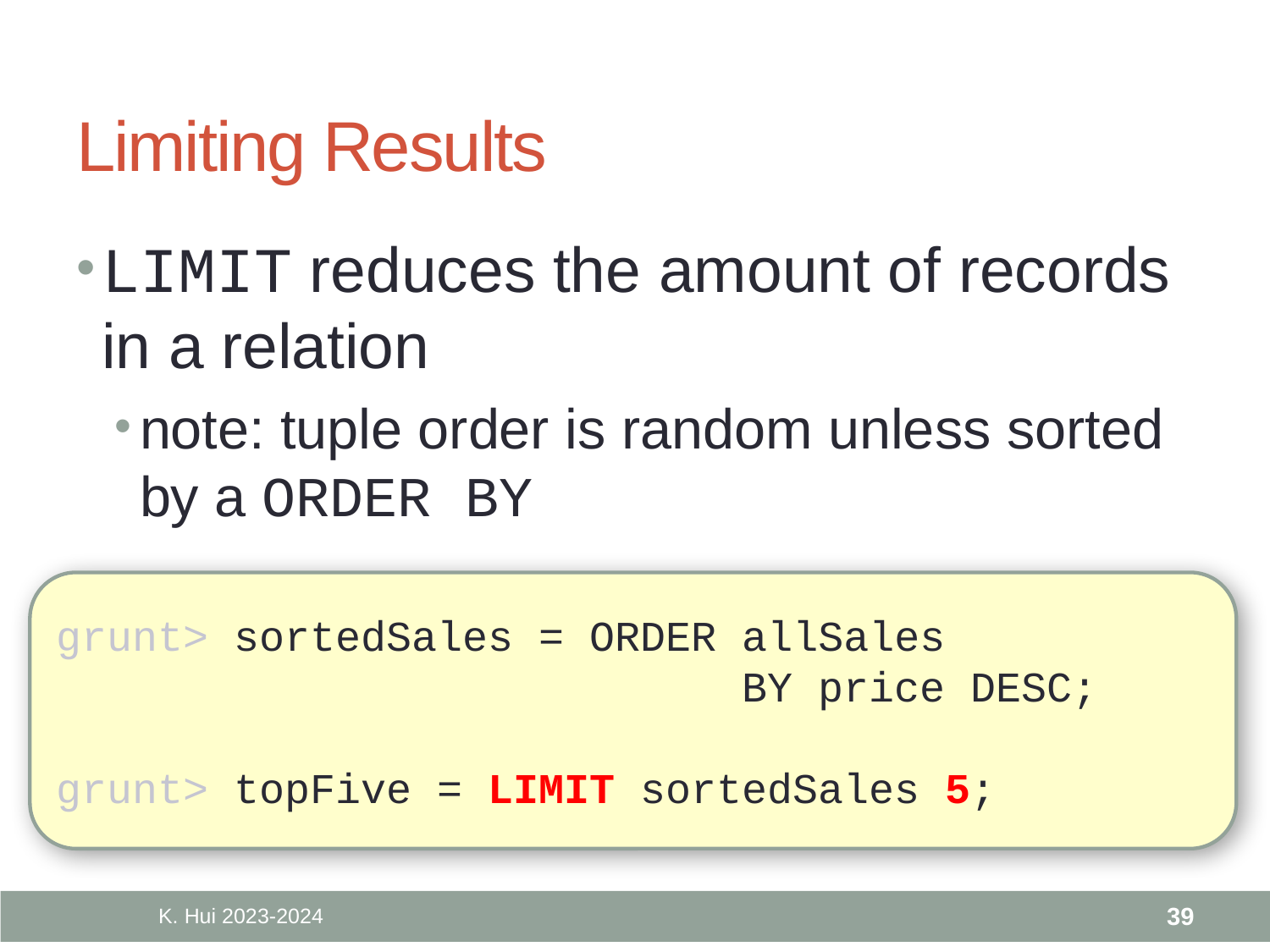

# Limiting Results
LIMIT reduces the amount of records in a relation
note: tuple order is random unless sorted by a ORDER BY
grunt> sortedSales = ORDER allSales
                           BY price DESC;

grunt> topFive = LIMIT sortedSales 5;
K. Hui 2023-2024
39